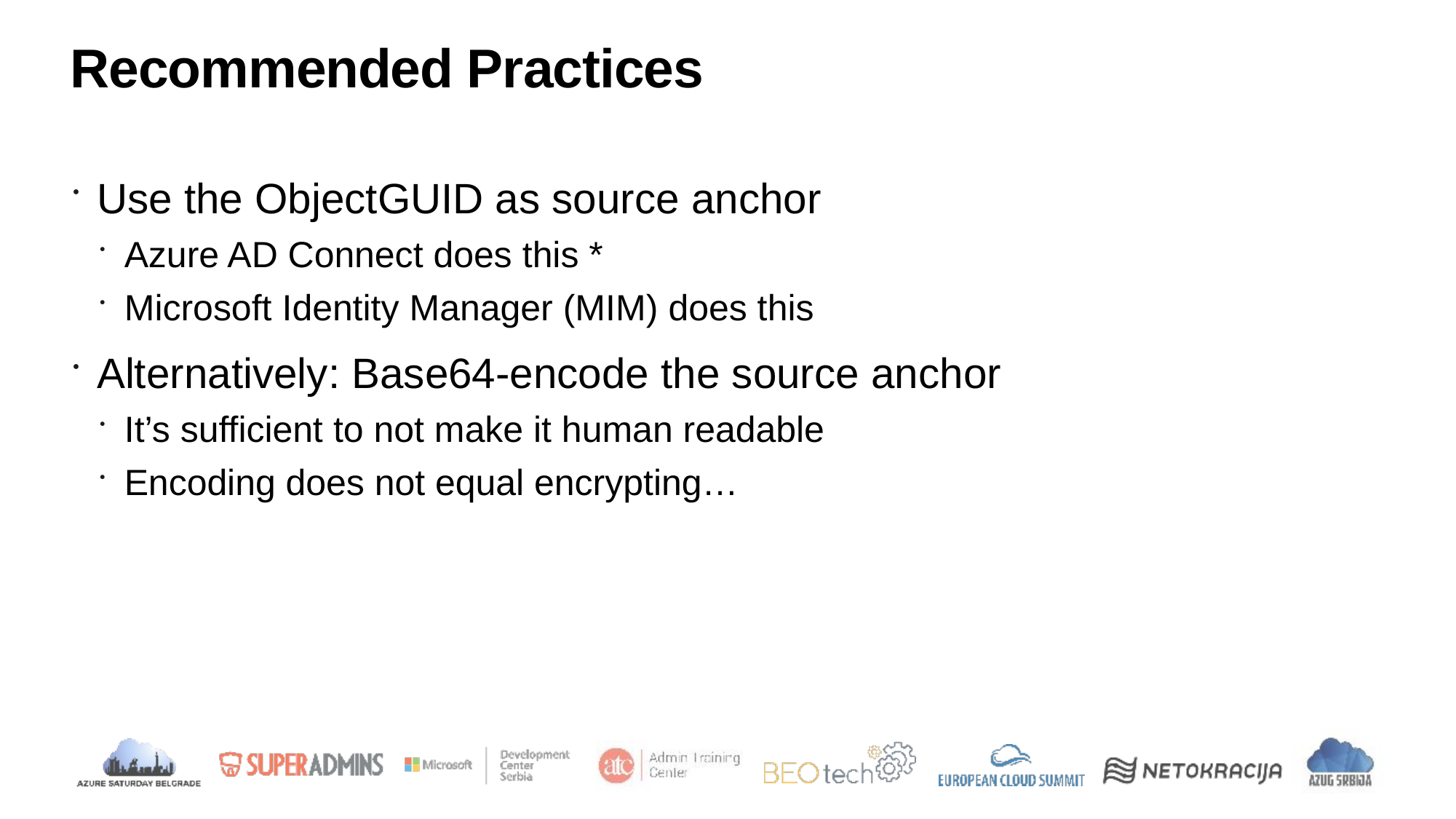

# Recommended Practices
Use the ObjectGUID as source anchor
Azure AD Connect does this *
Microsoft Identity Manager (MIM) does this
Alternatively: Base64-encode the source anchor
It’s sufficient to not make it human readable
Encoding does not equal encrypting…